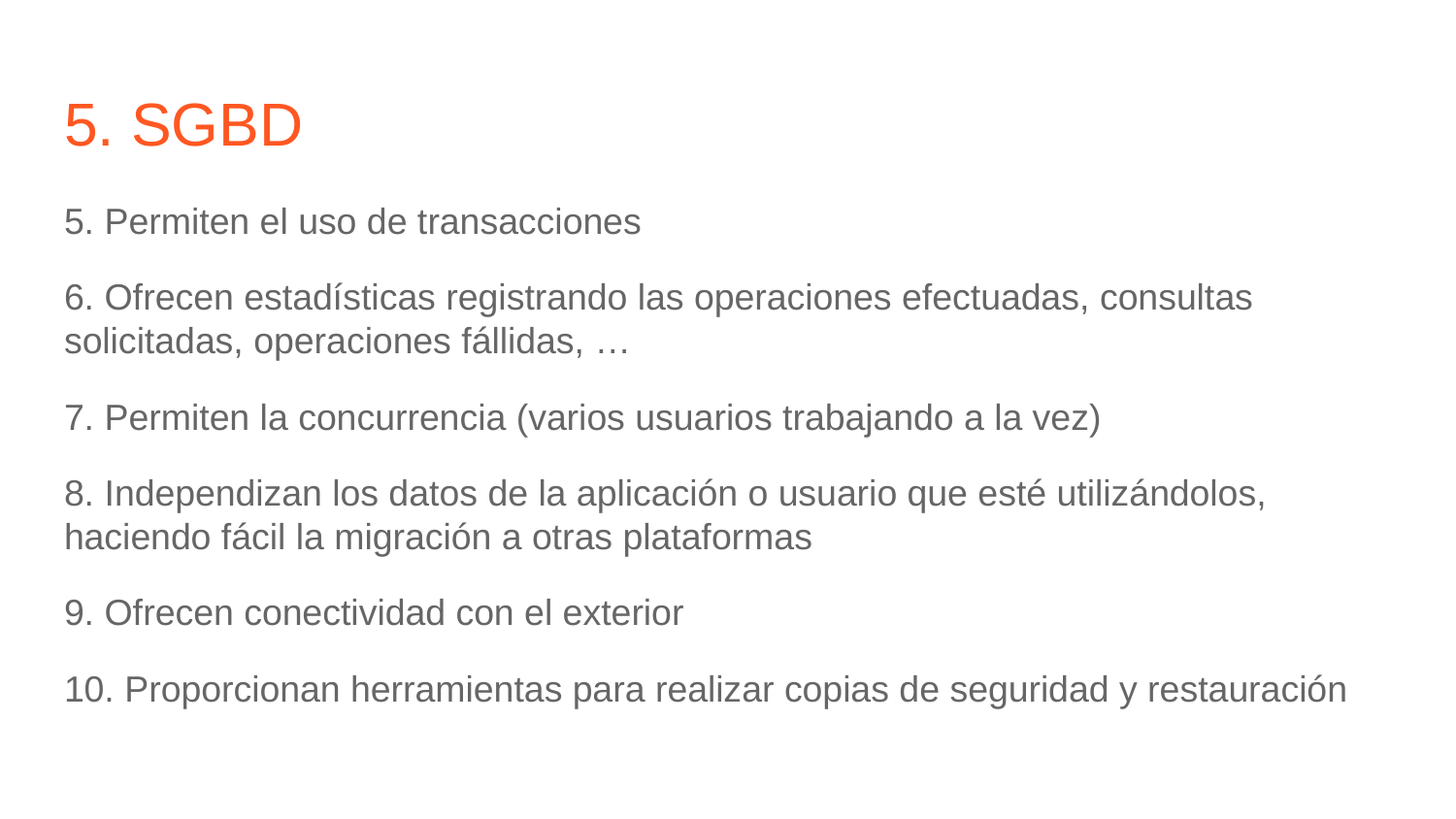

# 5. SGBD
5. Permiten el uso de transacciones
6. Ofrecen estadísticas registrando las operaciones efectuadas, consultas solicitadas, operaciones fállidas, …
7. Permiten la concurrencia (varios usuarios trabajando a la vez)
8. Independizan los datos de la aplicación o usuario que esté utilizándolos, haciendo fácil la migración a otras plataformas
9. Ofrecen conectividad con el exterior
10. Proporcionan herramientas para realizar copias de seguridad y restauración